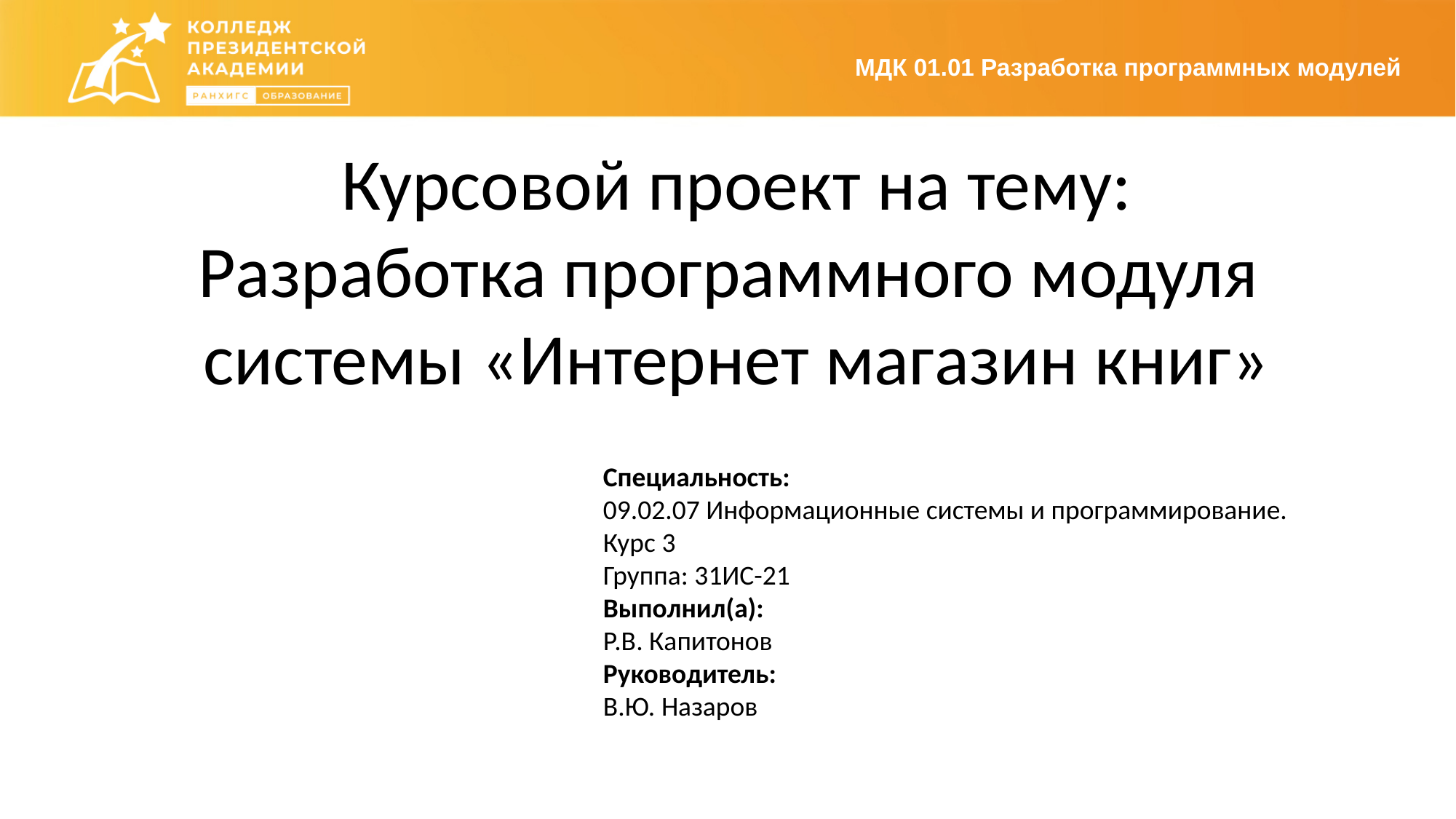

МДК 01.01 Разработка программных модулей
Курсовой проект на тему:
Разработка программного модуля
системы «Интернет магазин книг»
Специальность:
09.02.07 Информационные системы и программирование.
Курс 3
Группа: 31ИС-21
Выполнил(а):
Р.В. Капитонов
Руководитель:
В.Ю. Назаров